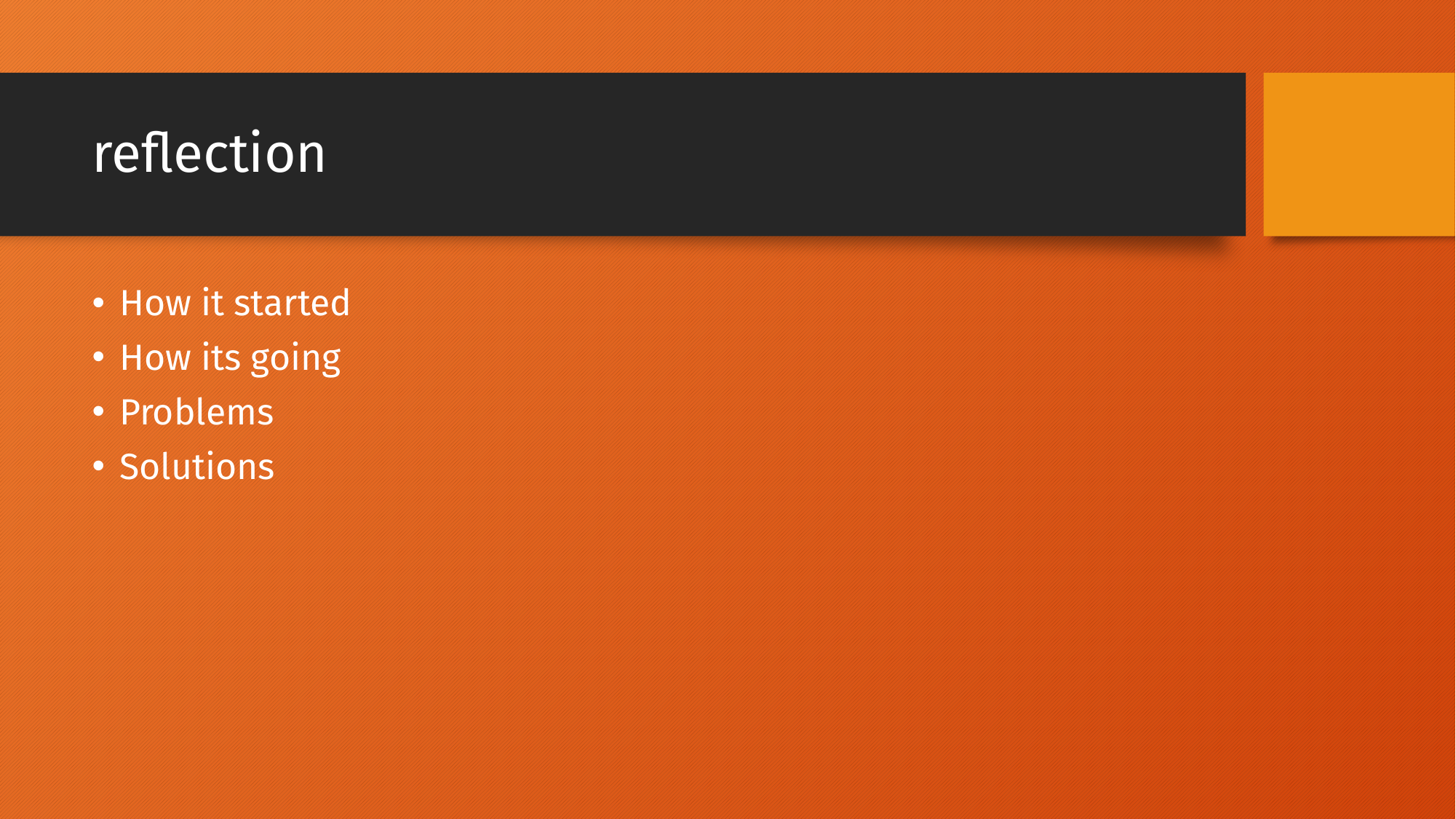

# reflection
How it started
How its going
Problems
Solutions